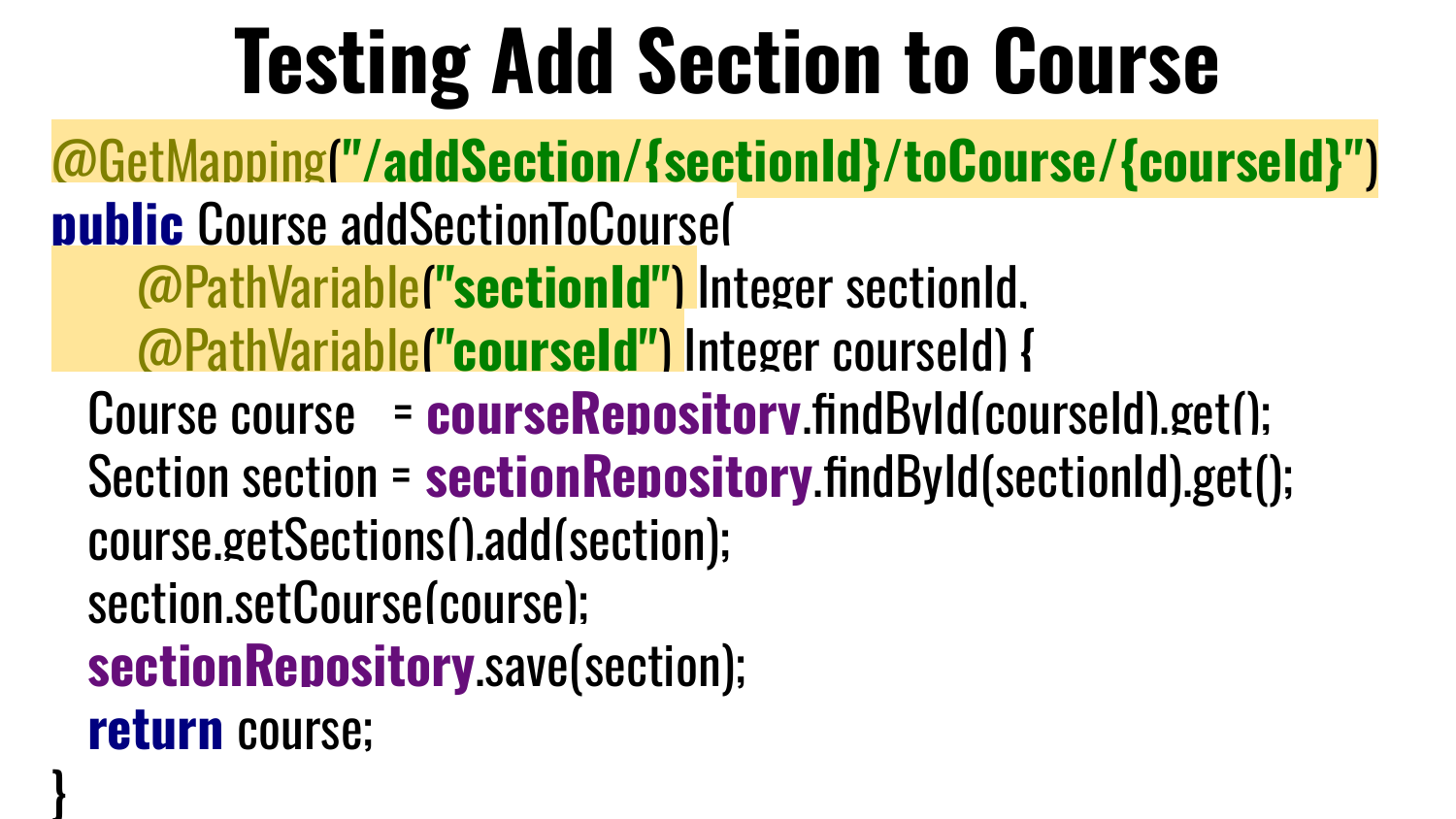

# Testing Add Section to Course
@GetMapping("/addSection/{sectionId}/toCourse/{courseId}")
public Course addSectionToCourse(
       @PathVariable("sectionId") Integer sectionId,
       @PathVariable("courseId") Integer courseId) {
   Course course   = courseRepository.findById(courseId).get();
   Section section = sectionRepository.findById(sectionId).get();
   course.getSections().add(section);
   section.setCourse(course);
   sectionRepository.save(section);
   return course;
}